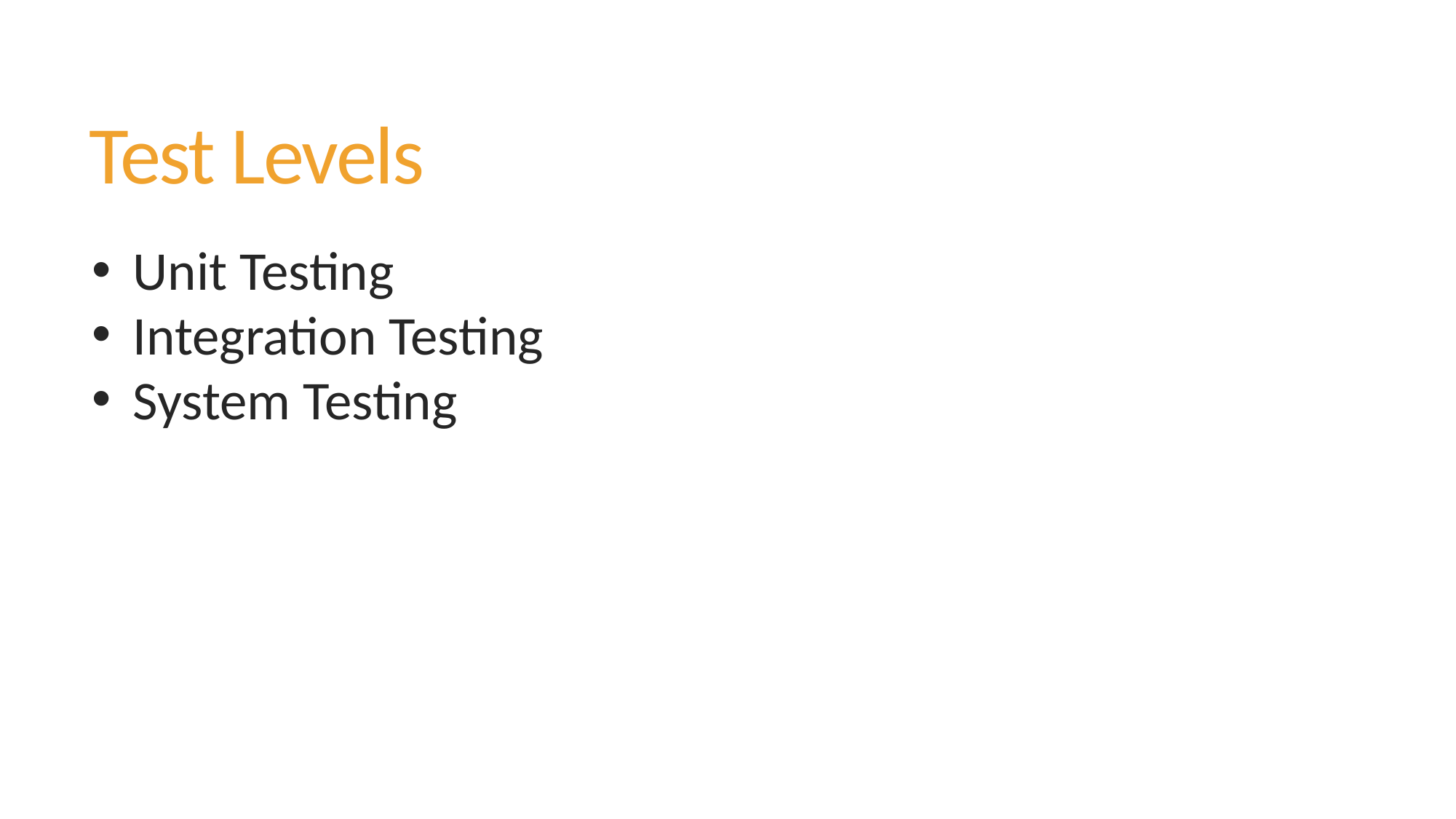

# Test Levels
Unit Testing
Integration Testing
System Testing